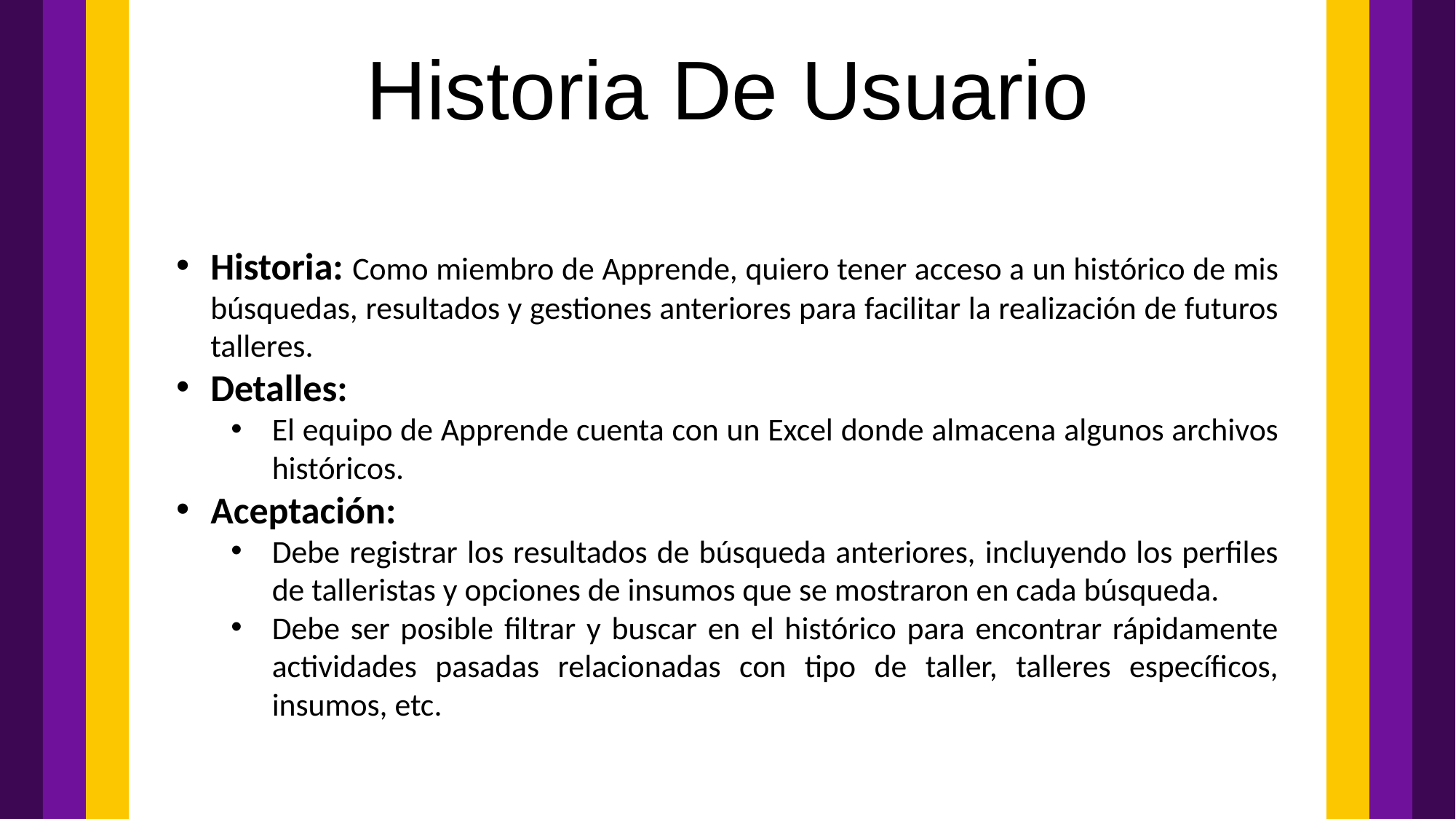

Historia De Usuario
Historia: Como miembro de Apprende, quiero tener acceso a un histórico de mis búsquedas, resultados y gestiones anteriores para facilitar la realización de futuros talleres.
Detalles:
El equipo de Apprende cuenta con un Excel donde almacena algunos archivos históricos.
Aceptación:
Debe registrar los resultados de búsqueda anteriores, incluyendo los perfiles de talleristas y opciones de insumos que se mostraron en cada búsqueda.
Debe ser posible filtrar y buscar en el histórico para encontrar rápidamente actividades pasadas relacionadas con tipo de taller, talleres específicos, insumos, etc.